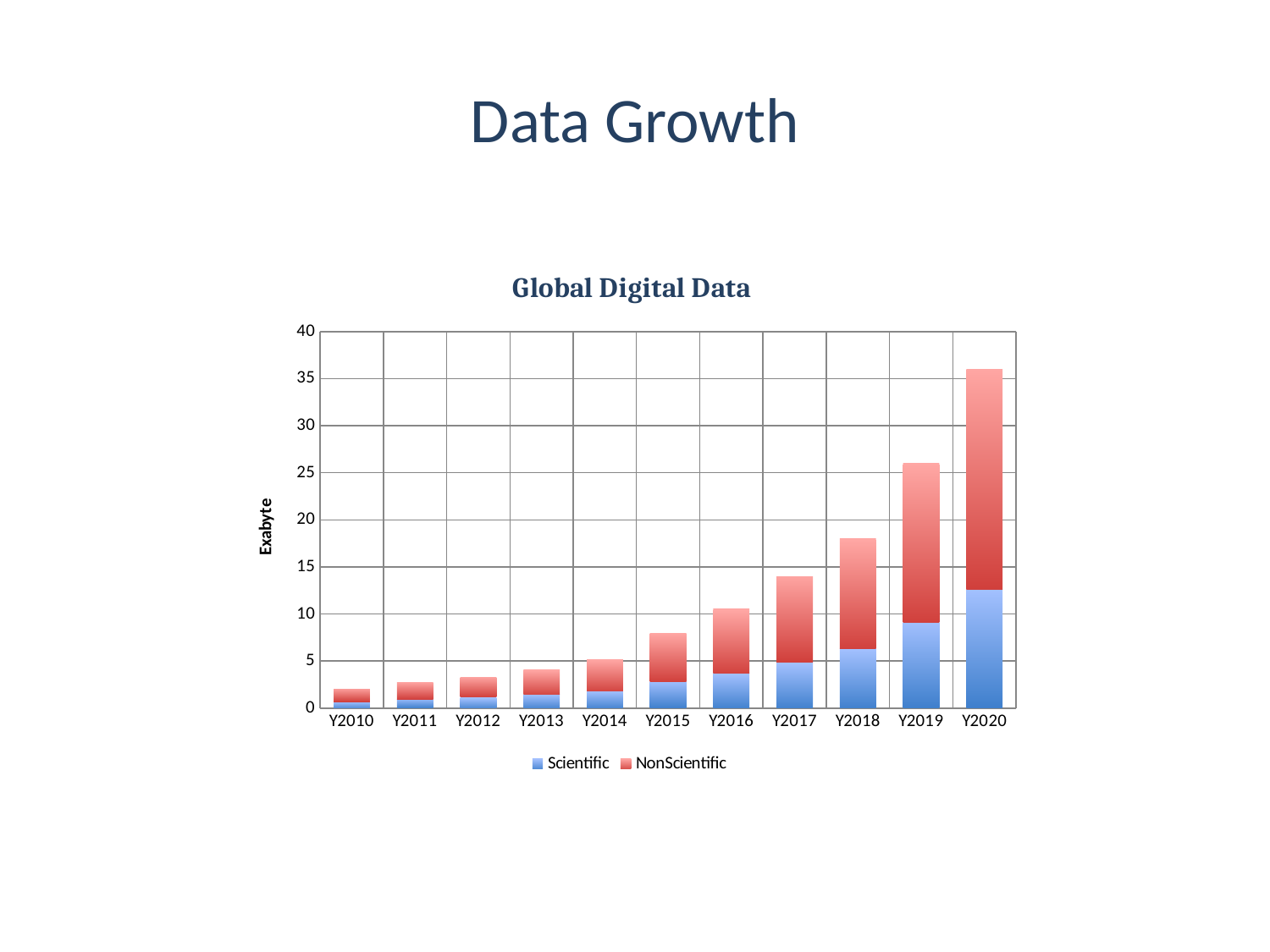

# Data Growth

### Chart: Global Digital Data

| Category | Scientific | NonScientific  |
|---|---|---|
| Y2010 | 0.7 | 1.3 |
| Y2011 | 0.945 | 1.755 |
| Y2012 | 1.155 | 2.145 |
| Y2013 | 1.435 | 2.665 |
| Y2014 | 1.785 | 3.314999999999999 |
| Y2015 | 2.7685 | 5.141500000000001 |
| Y2016 | 3.675 | 6.824999999999995 |
| Y2017 | 4.899999999999999 | 9.100000000000001 |
| Y2018 | 6.3 | 11.7 |
| Y2019 | 9.1 | 16.9 |
| Y2020 | 12.6 | 23.4 |